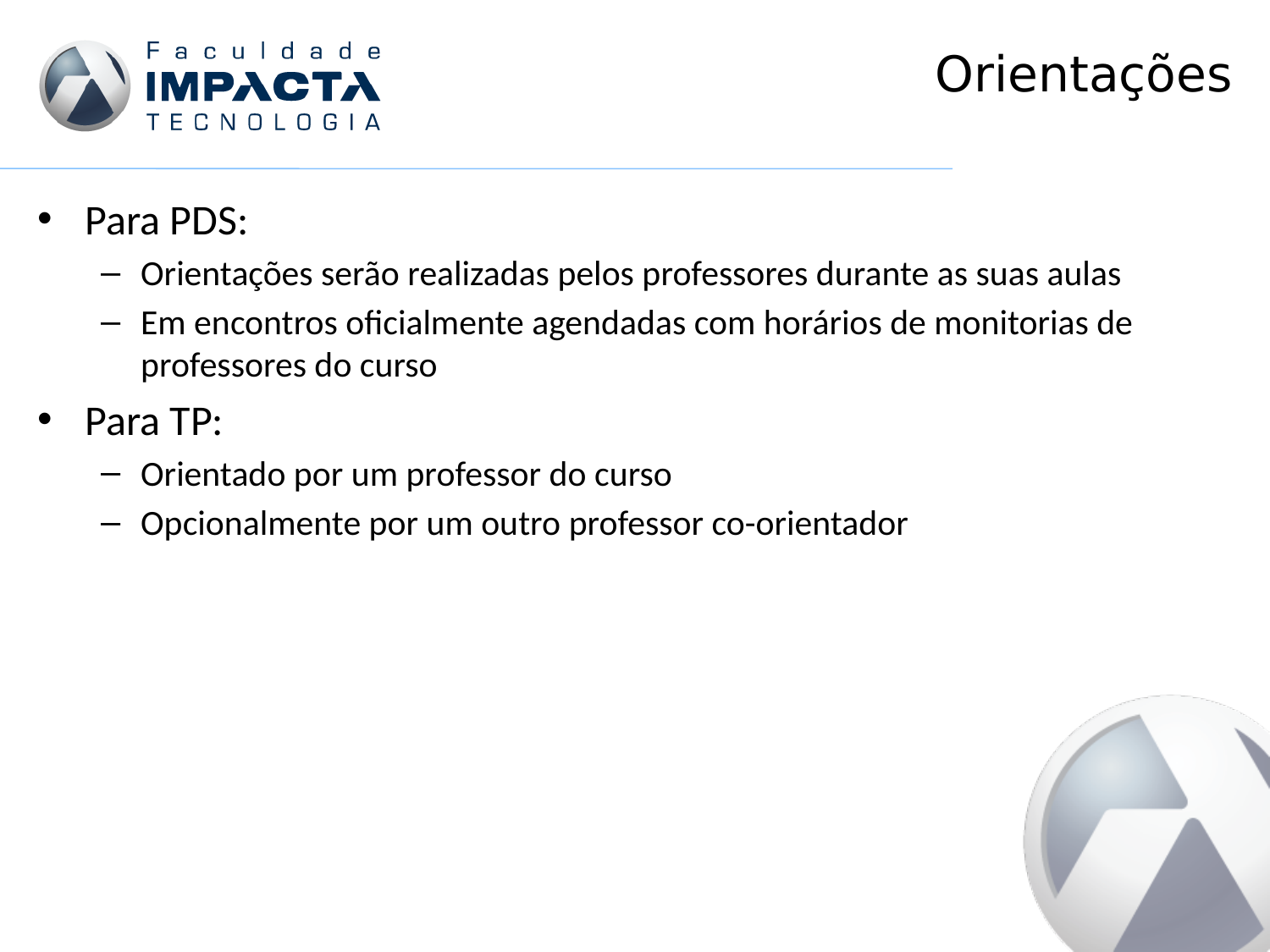

# Orientações
Para PDS:
Orientações serão realizadas pelos professores durante as suas aulas
Em encontros oficialmente agendadas com horários de monitorias de professores do curso
Para TP:
Orientado por um professor do curso
Opcionalmente por um outro professor co-orientador